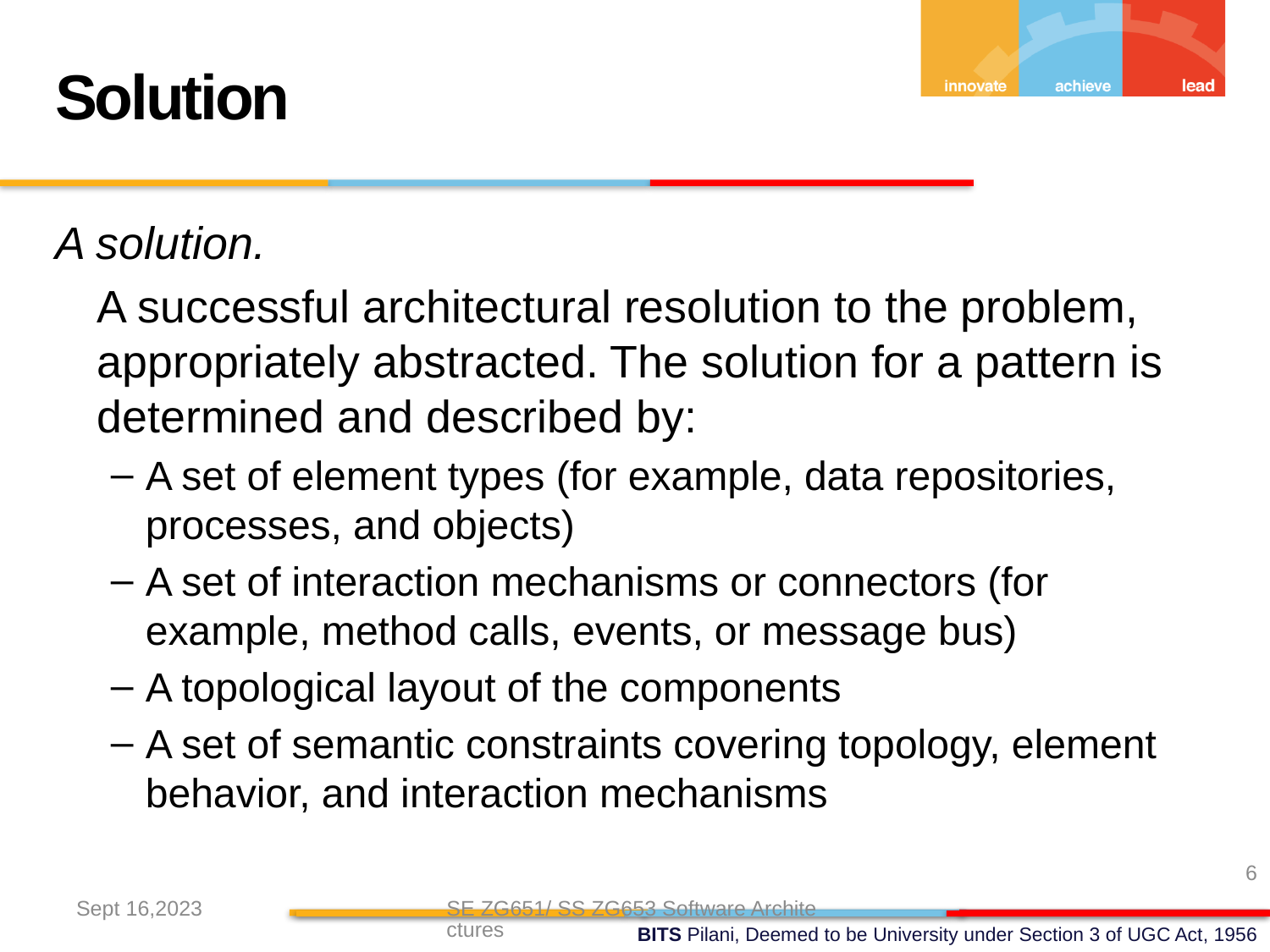

Solution
A solution.
	A successful architectural resolution to the problem, appropriately abstracted. The solution for a pattern is determined and described by:
A set of element types (for example, data repositories, processes, and objects)
A set of interaction mechanisms or connectors (for example, method calls, events, or message bus)
A topological layout of the components
A set of semantic constraints covering topology, element behavior, and interaction mechanisms

6
Sept 16,2023
SE ZG651/ SS ZG653 Software Architectures